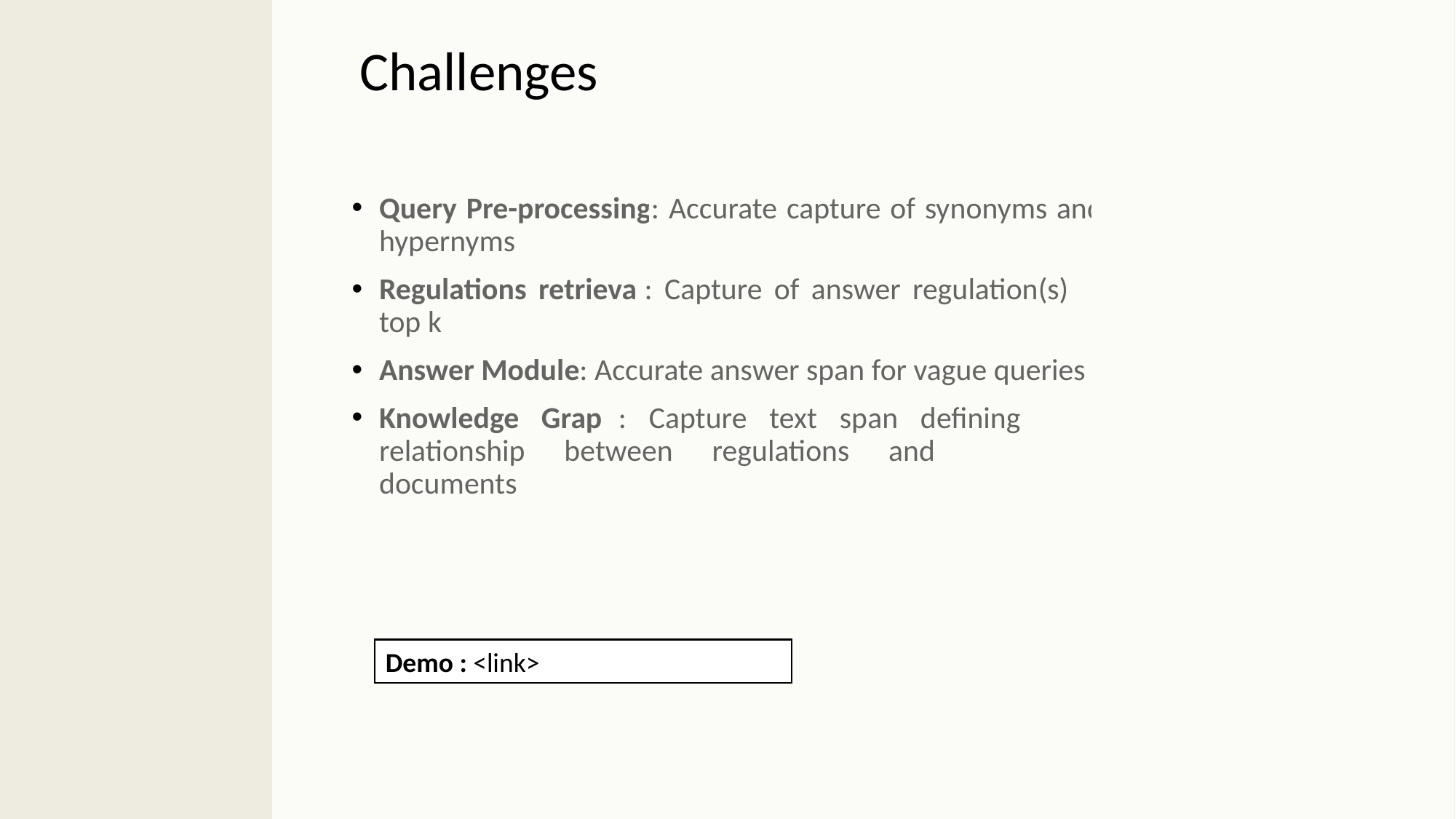

# Challenges
Query Pre-processing: Accurate capture of synonyms and hypernyms
Regulations retrieval: Capture of answer regulation(s) in top k
Answer Module: Accurate answer span for vague queries
Knowledge Graph: Capture text span defining edge relationship between regulations and associated documents

Demo : <link>